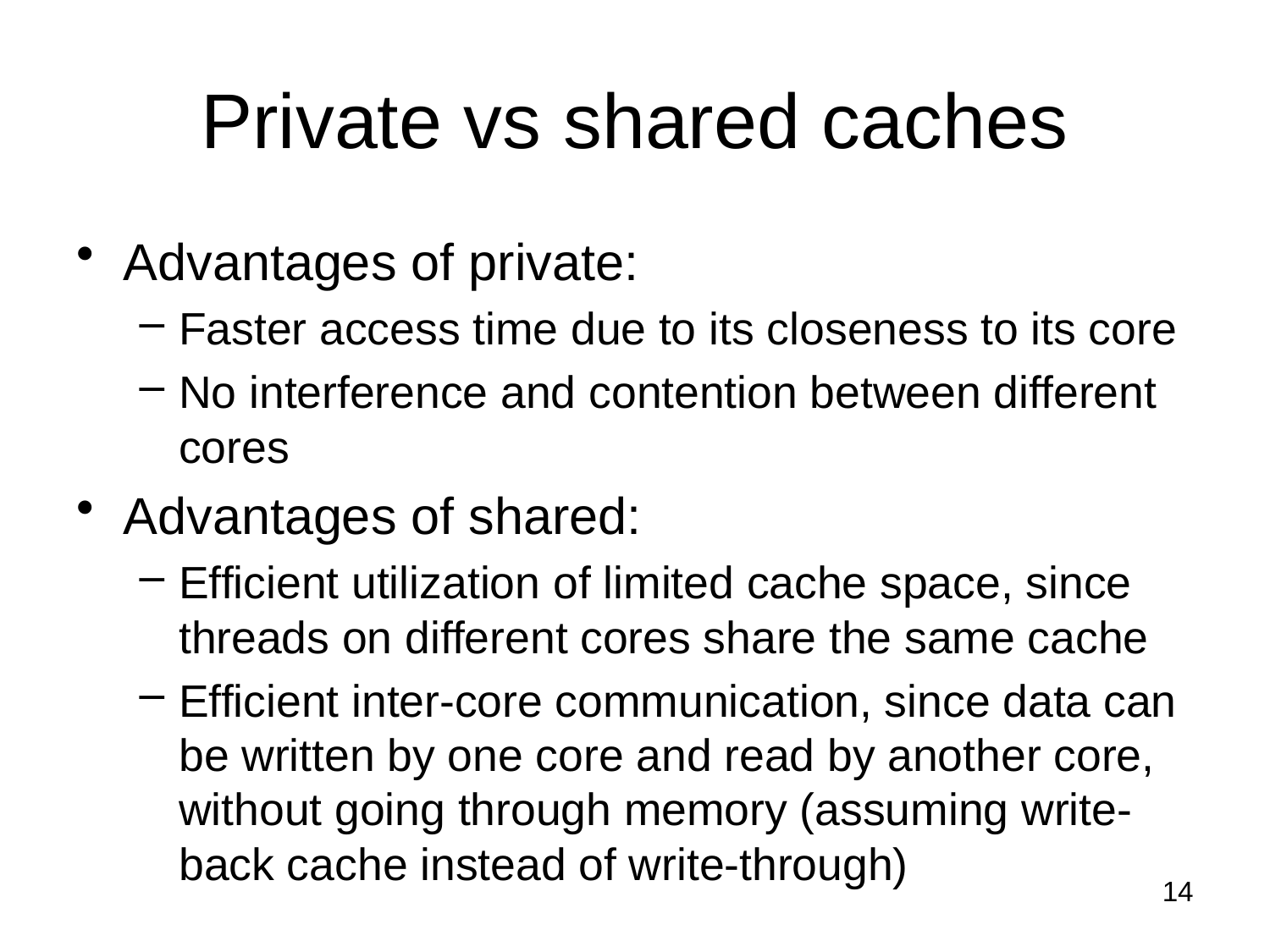

# Private vs shared caches
Advantages of private:
Faster access time due to its closeness to its core
No interference and contention between different cores
Advantages of shared:
Efficient utilization of limited cache space, since threads on different cores share the same cache
Efficient inter-core communication, since data can be written by one core and read by another core, without going through memory (assuming write-back cache instead of write-through)
14